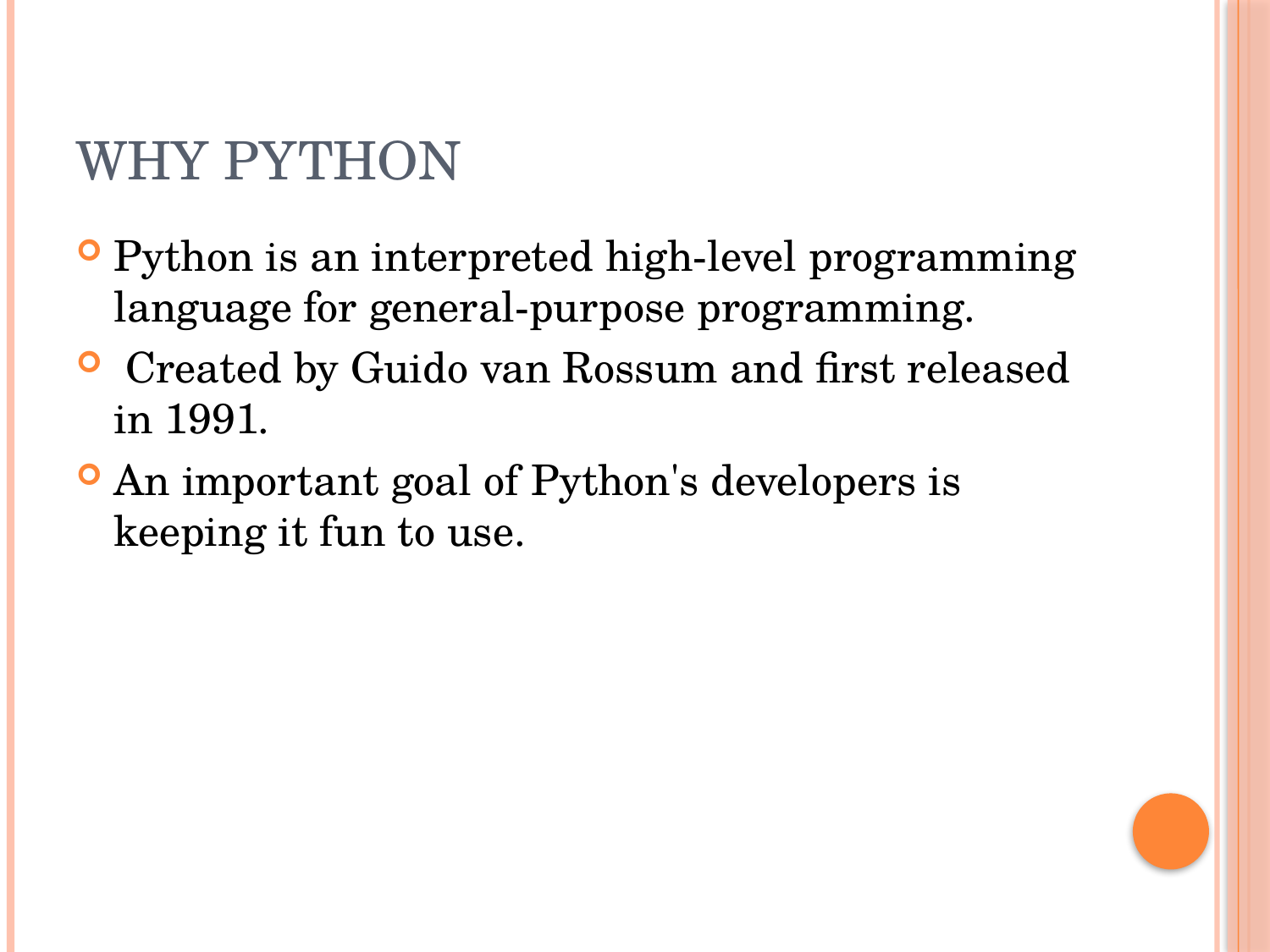

# Why python
Python is an interpreted high-level programming language for general-purpose programming.
 Created by Guido van Rossum and first released in 1991.
An important goal of Python's developers is keeping it fun to use.